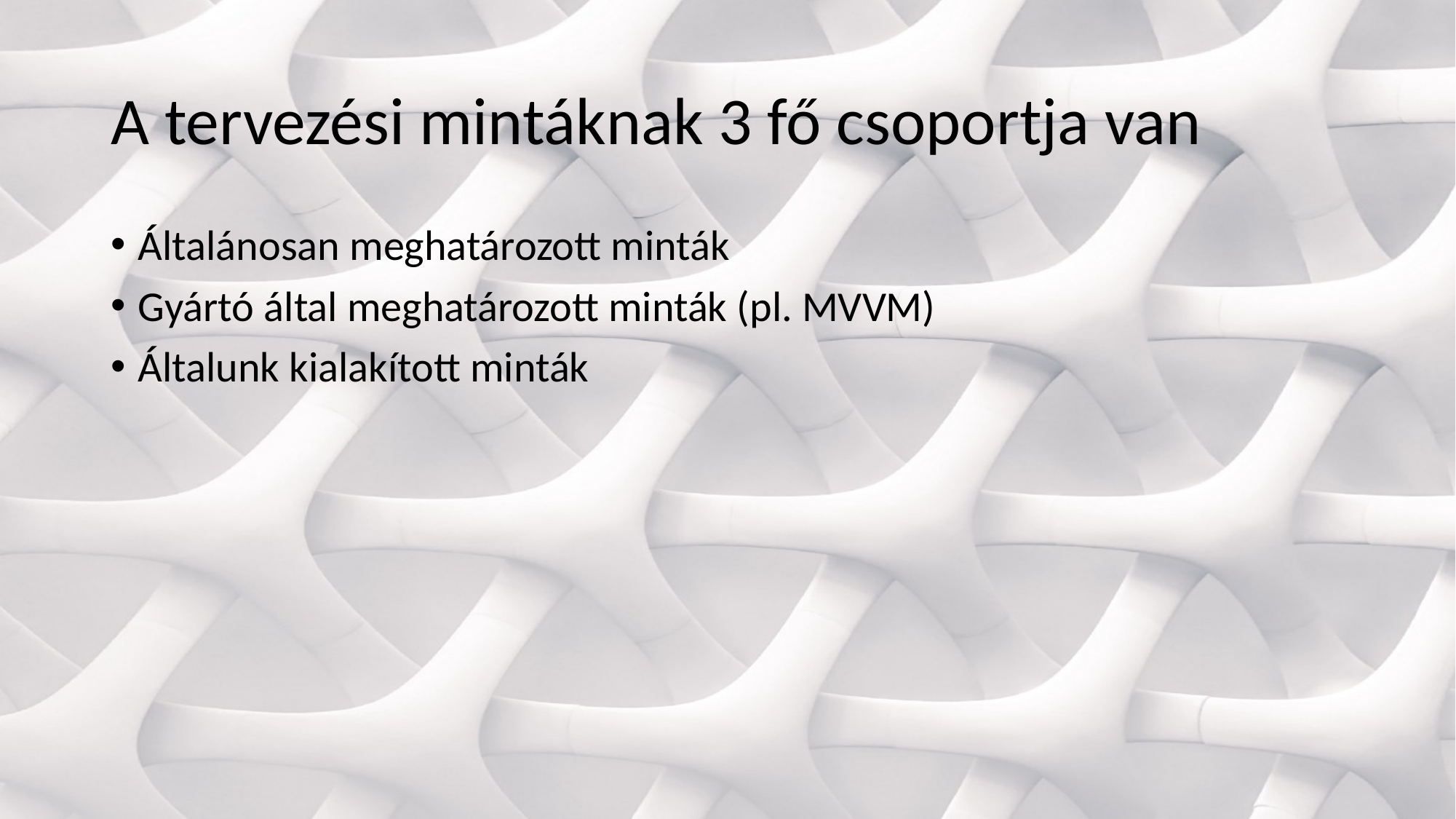

# A tervezési mintáknak 3 fő csoportja van
Általánosan meghatározott minták
Gyártó által meghatározott minták (pl. MVVM)
Általunk kialakított minták